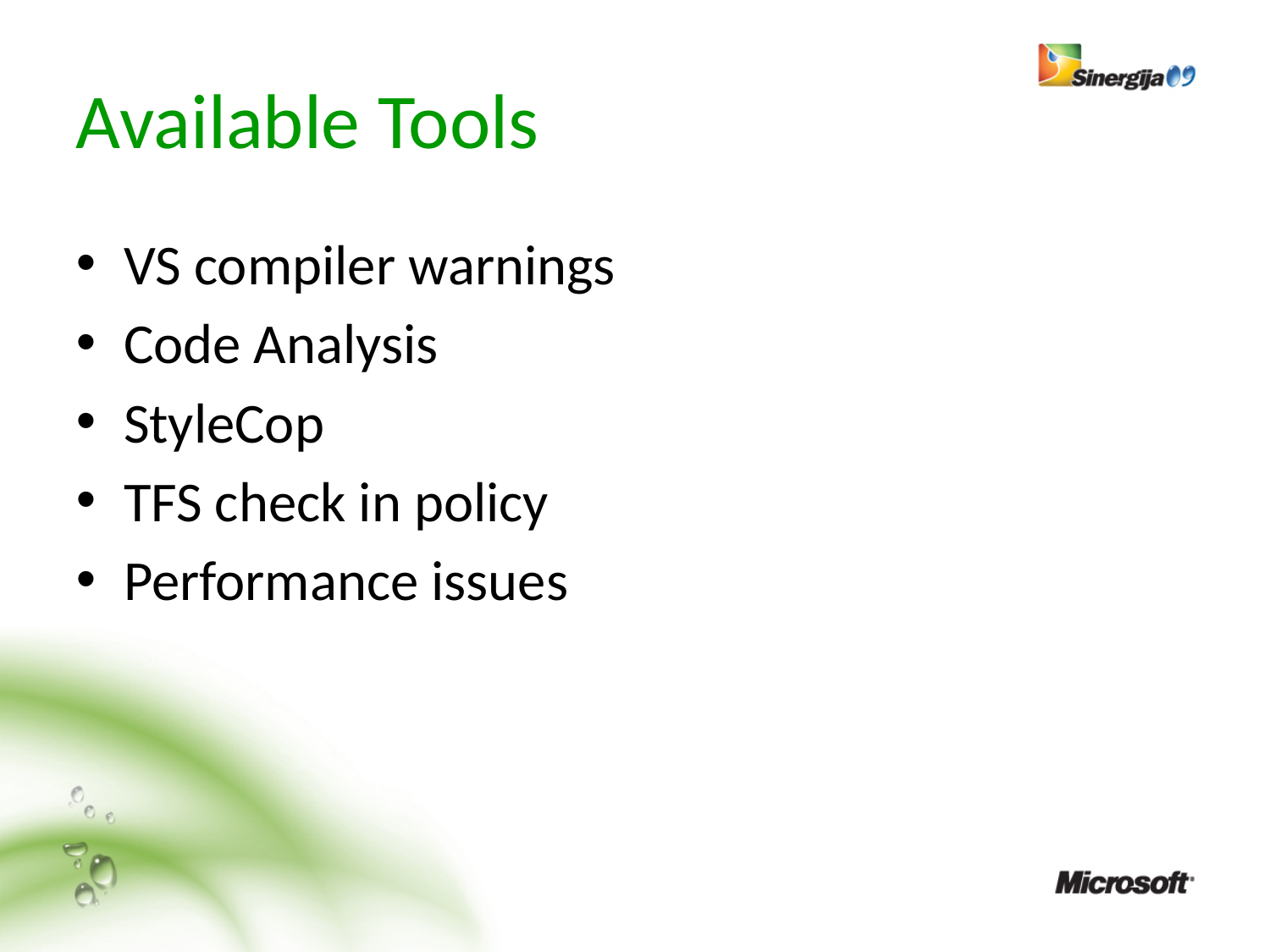

# Available Tools
VS compiler warnings
Code Analysis
StyleCop
TFS check in policy
Performance issues